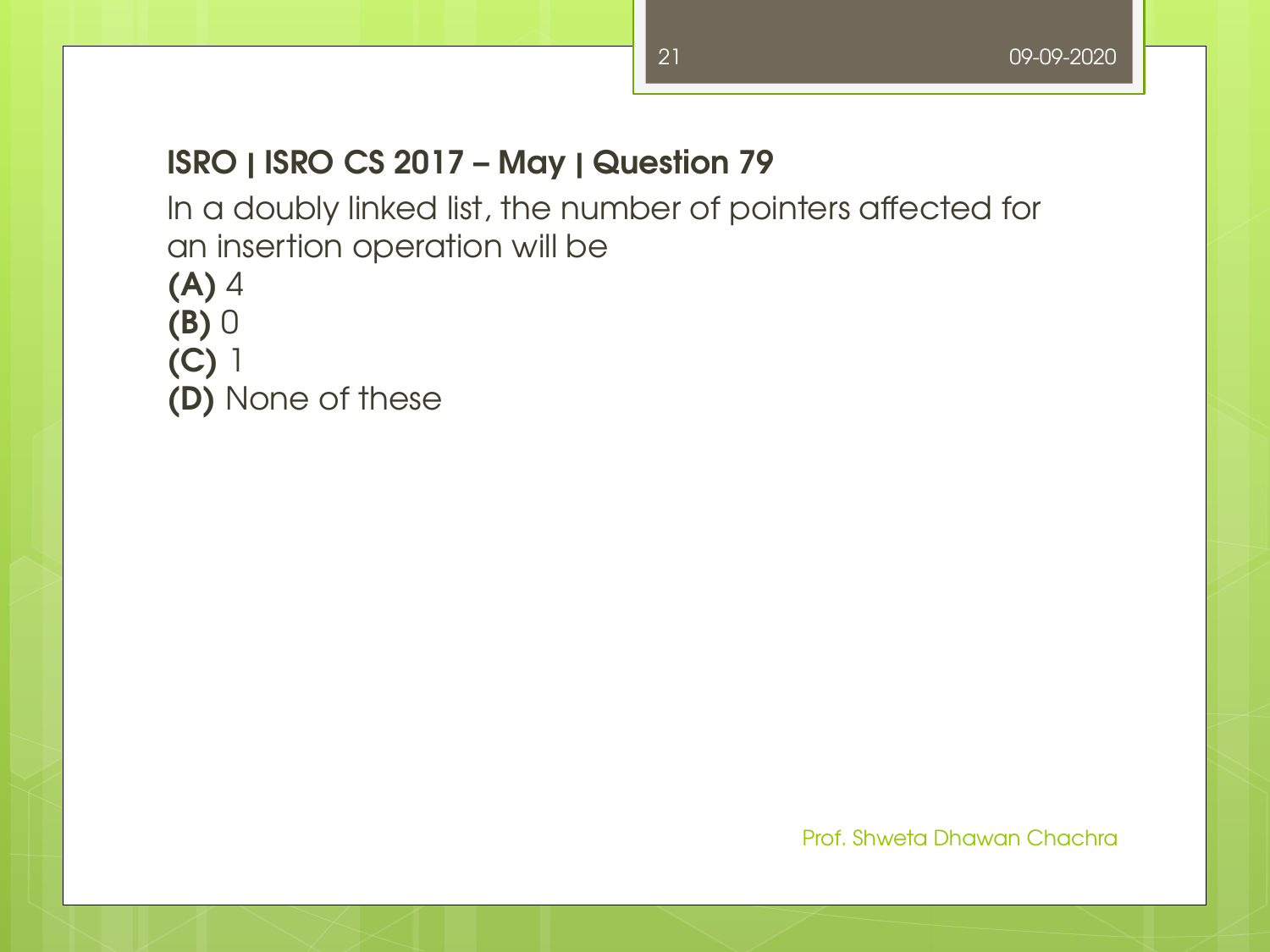

21
09-09-2020
ISRO | ISRO CS 2017 – May | Question 79
In a doubly linked list, the number of pointers affected for an insertion operation will be
(A) 4
(B) 0
(C) 1
(D) None of these
Prof. Shweta Dhawan Chachra